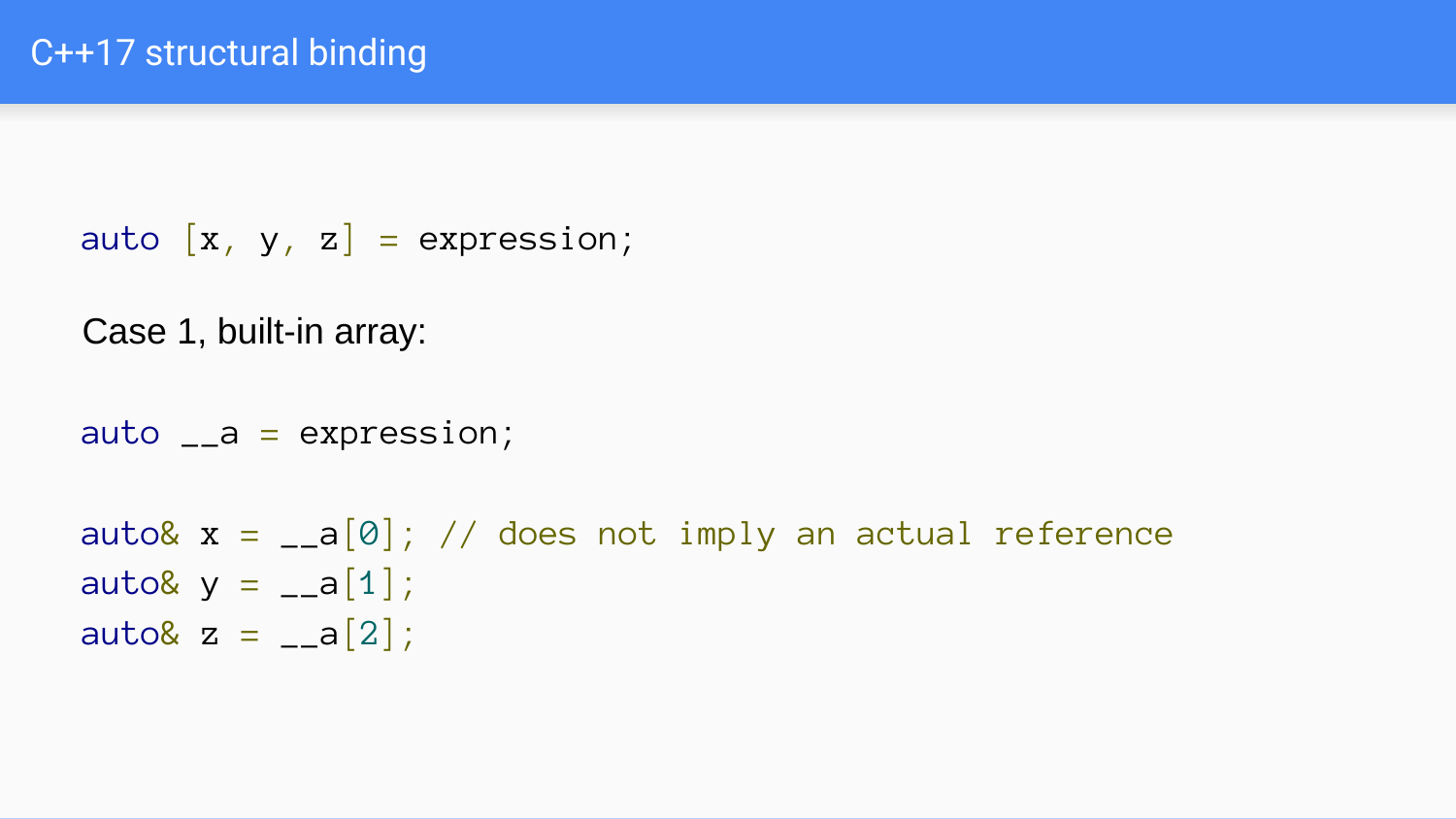

# C++17 structural binding

auto [x, y, z] = expression;

Case 1, built-in array:

auto __a = expression;

auto& x = __a[0]; // does not imply an actual reference
auto& y = __a[1];
auto& z = __a[2];